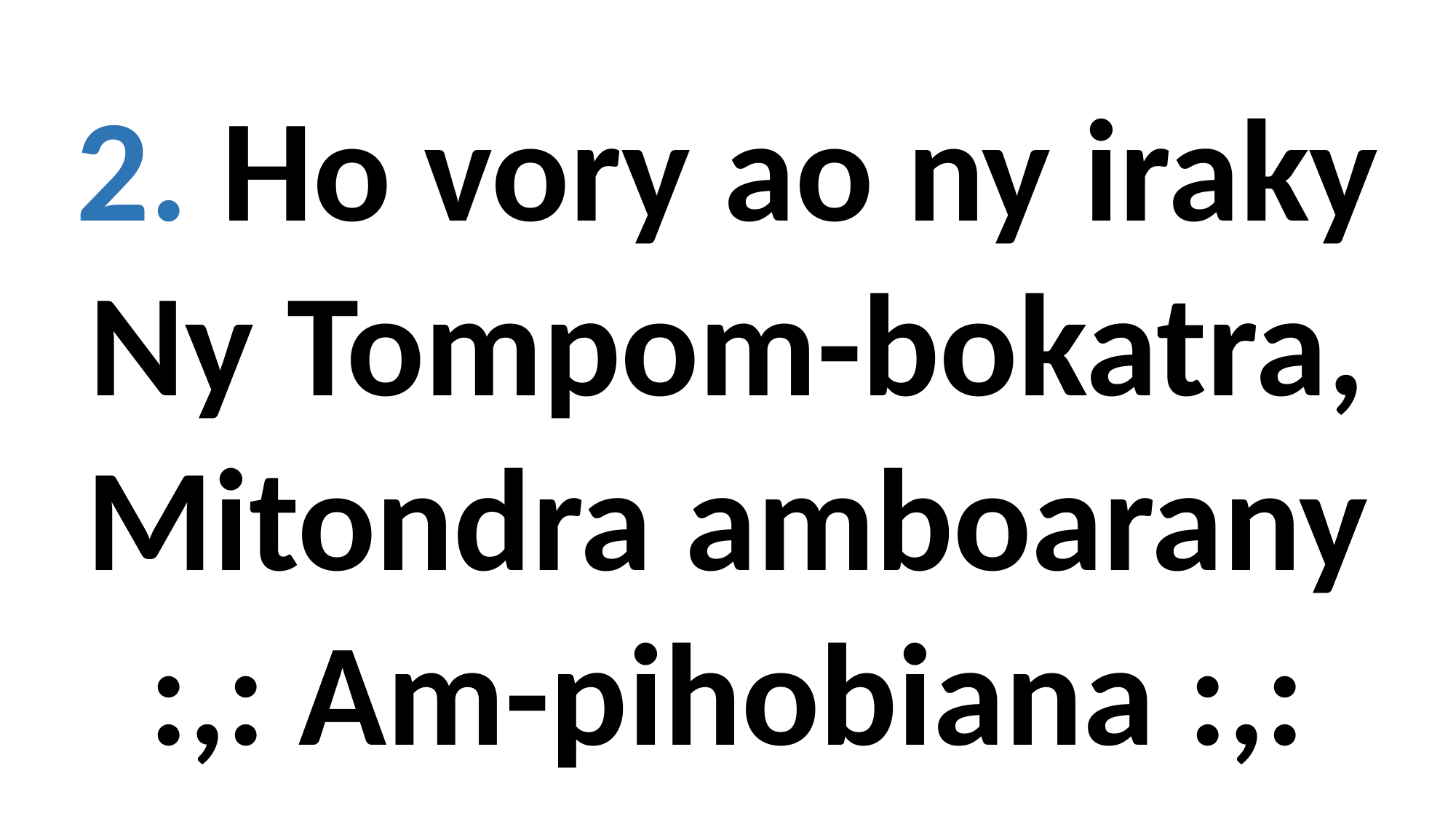

2. Ho vory ao ny iraky
Ny Tompom-bokatra,
Mitondra amboarany
:,: Am-pihobiana :,: